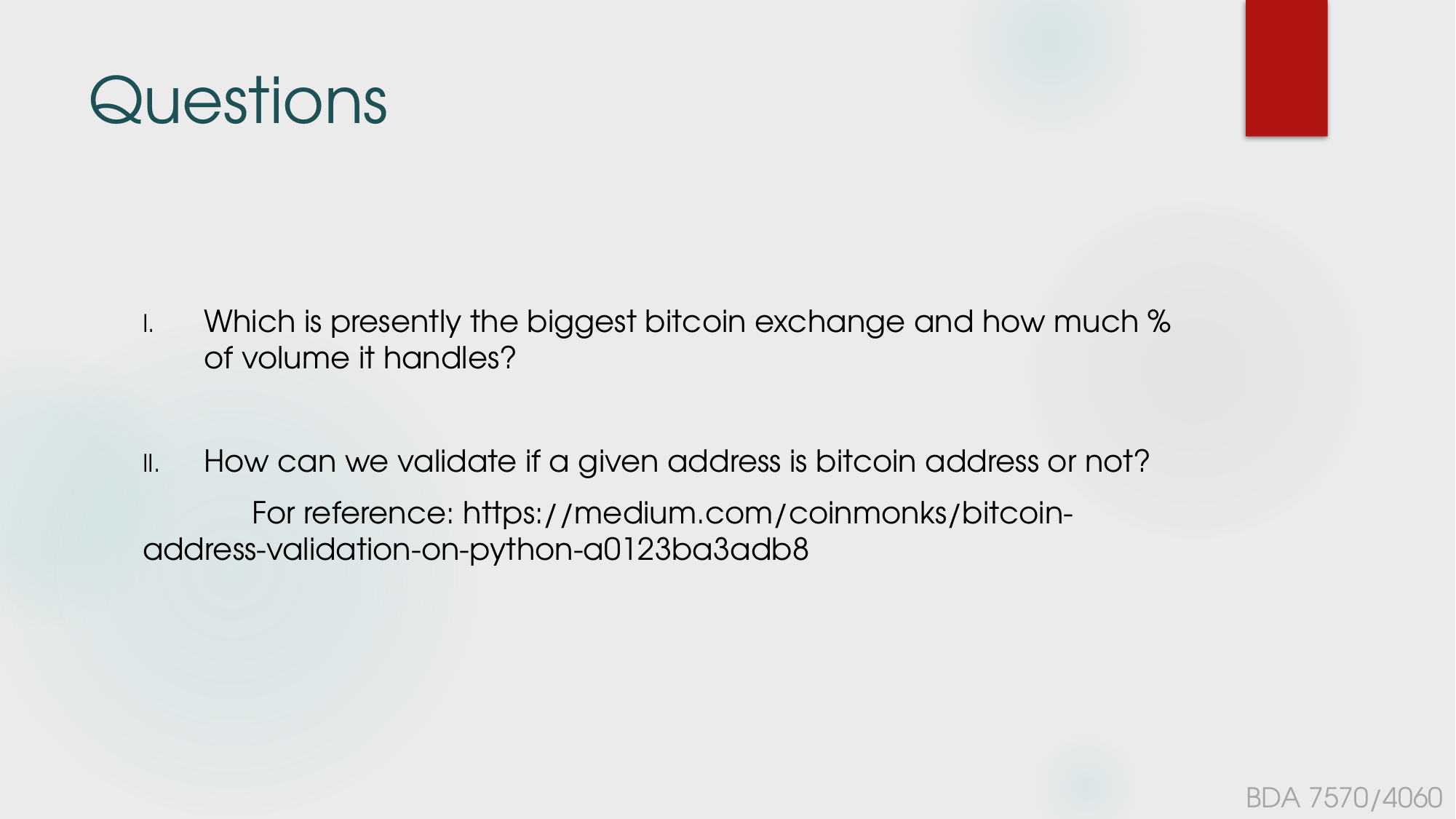

# Questions

Which is presently the biggest bitcoin exchange and how much % of volume it handles?

How can we validate if a given address is bitcoin address or not?
	For reference: https://medium.com/coinmonks/bitcoin-address-validation-on-python-a0123ba3adb8
BDA 7570/4060